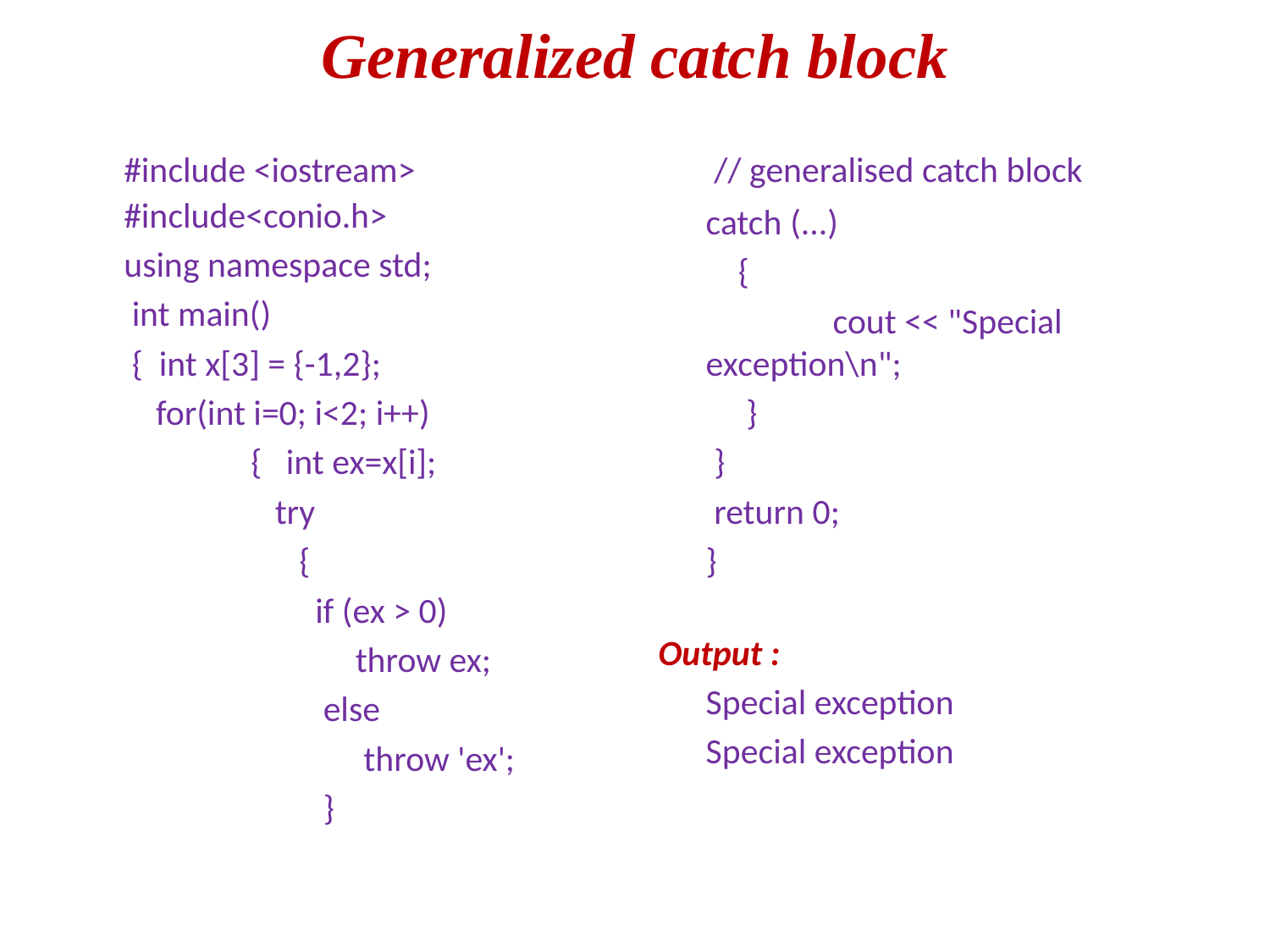

# Generalized catch block
	#include <iostream> #include<conio.h>
	using namespace std;
	 int main()
	 {  int x[3] = {-1,2};
	    for(int i=0; i<2; i++)
		{   int ex=x[i];
		   try
		      {
		        if (ex > 0)
		             throw ex;
		         else
		              throw 'ex';
		         }

	 // generalised catch block
	catch (...)
	    {
	  	cout << "Special exception\n";
	     }
	 }
	 return 0;
	}
Output :
	Special exception
	Special exception